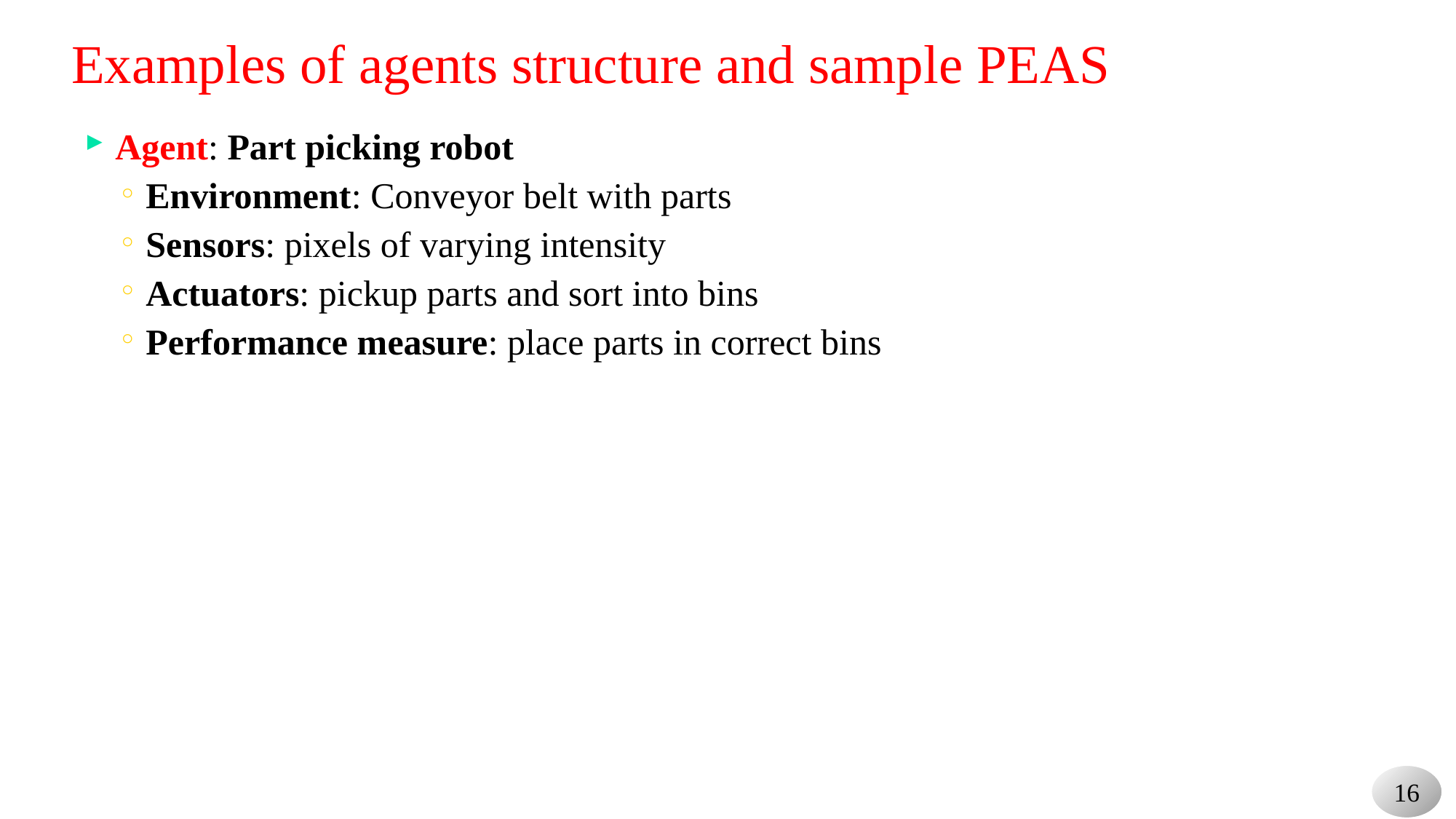

# Examples of agents structure and sample PEAS
Agent: Part picking robot
Environment: Conveyor belt with parts
Sensors: pixels of varying intensity
Actuators: pickup parts and sort into bins
Performance measure: place parts in correct bins